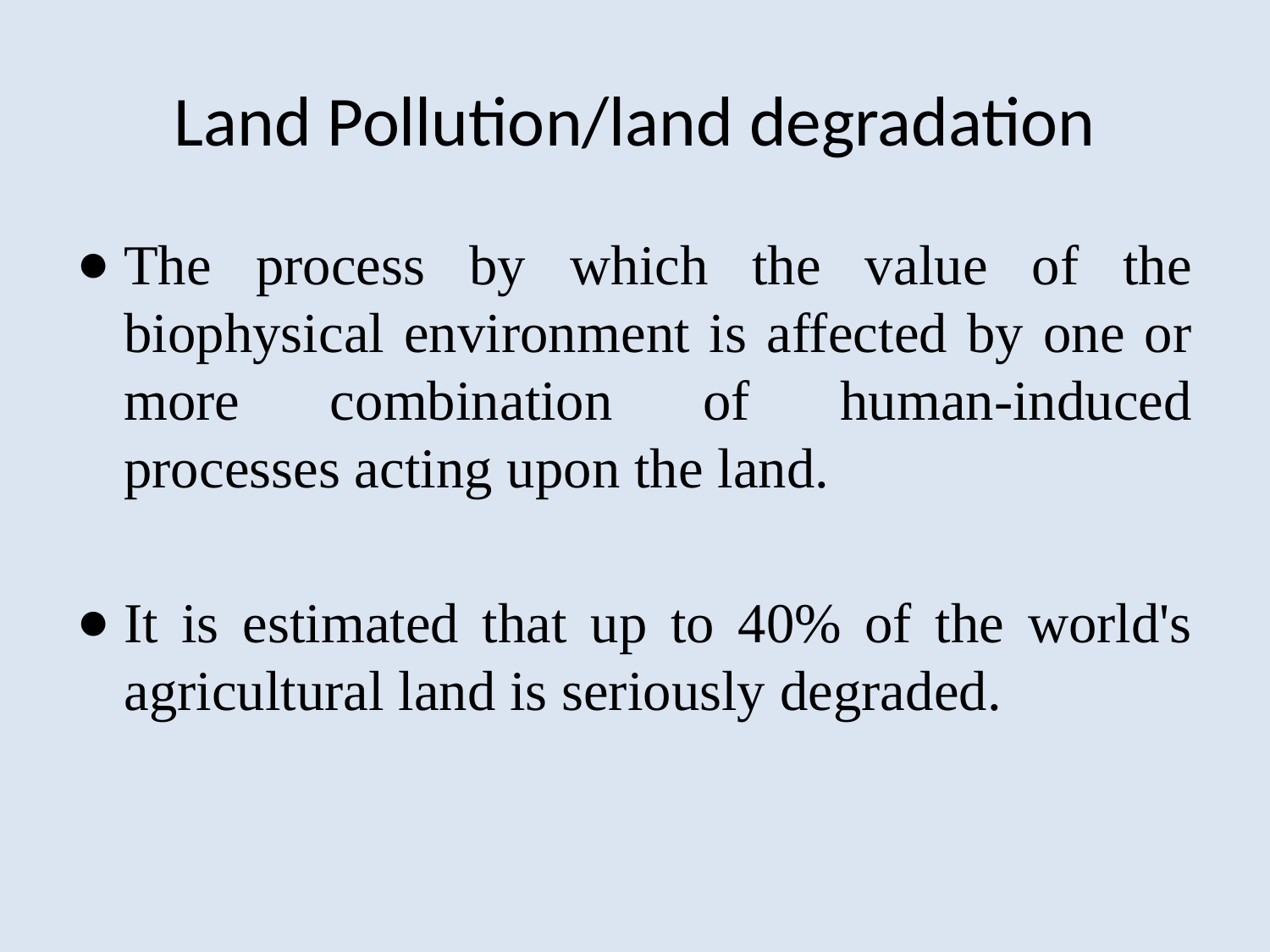

# Land Pollution/land degradation
The process by which the value of the biophysical environment is affected by one or more combination of human-induced processes acting upon the land.

It is estimated that up to 40% of the world's agricultural land is seriously degraded.